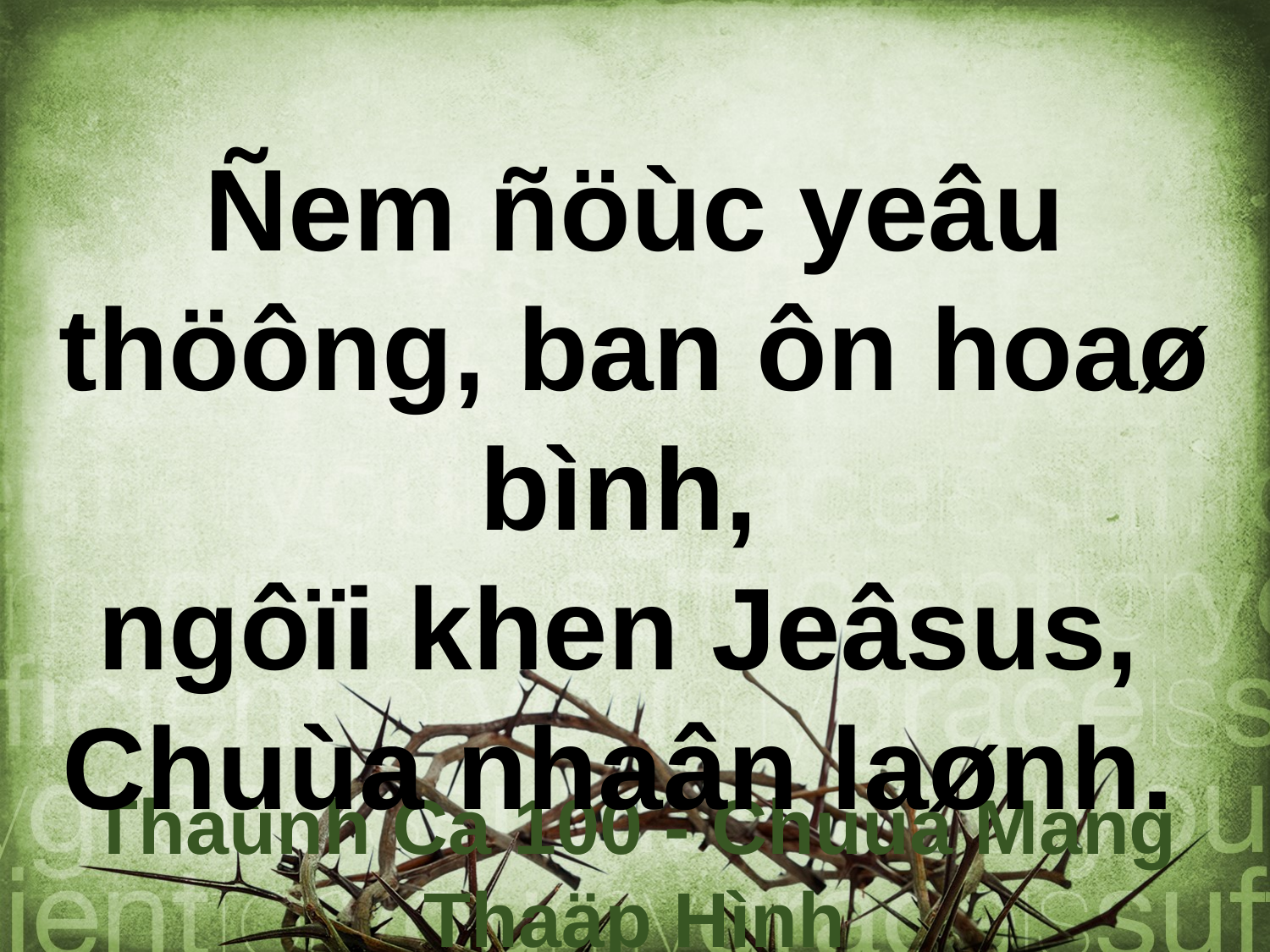

Ñem ñöùc yeâu thöông, ban ôn hoaø bình,
ngôïi khen Jeâsus,
Chuùa nhaân laønh.
Thaùnh Ca 100 - Chuùa Mang Thaäp Hình